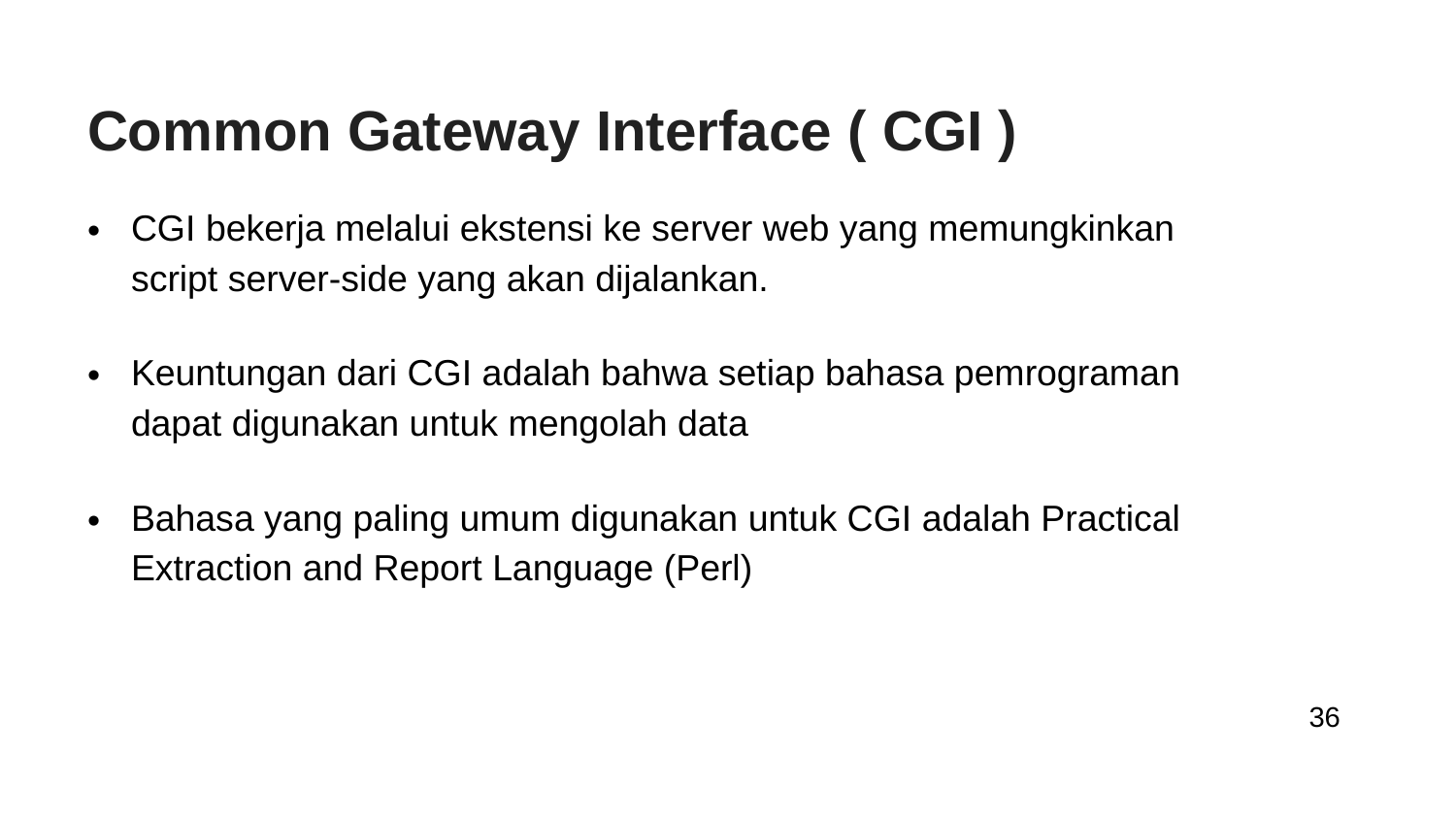

# Common Gateway Interface ( CGI )
CGI bekerja melalui ekstensi ke server web yang memungkinkan script server-side yang akan dijalankan.
Keuntungan dari CGI adalah bahwa setiap bahasa pemrograman dapat digunakan untuk mengolah data
Bahasa yang paling umum digunakan untuk CGI adalah Practical Extraction and Report Language (Perl)
36